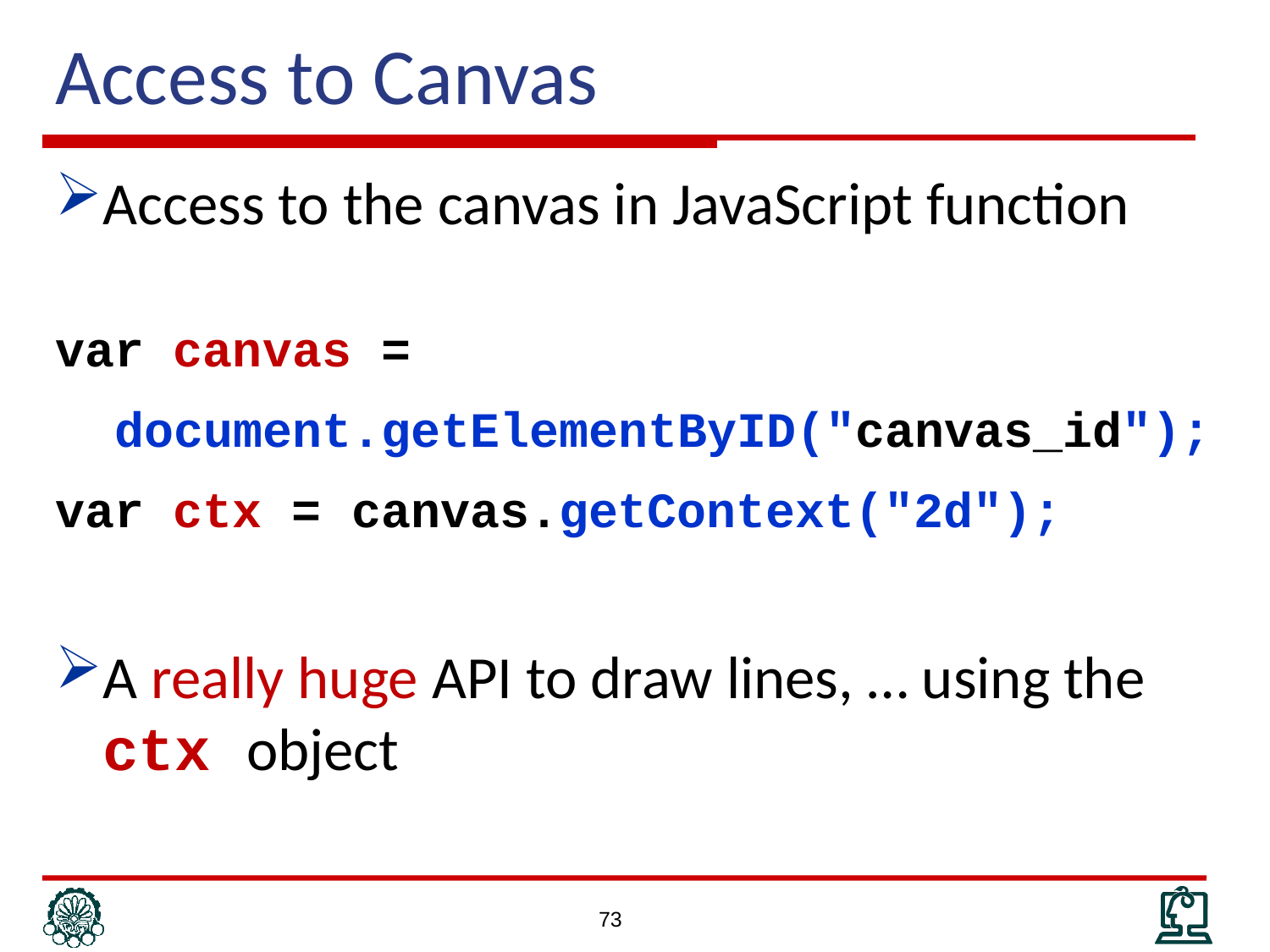

# Access to Canvas
Access to the canvas in JavaScript function

var canvas =
  document.getElementByID("canvas_id");
var ctx = canvas.getContext("2d");

A really huge API to draw lines, … using the ctx object

73